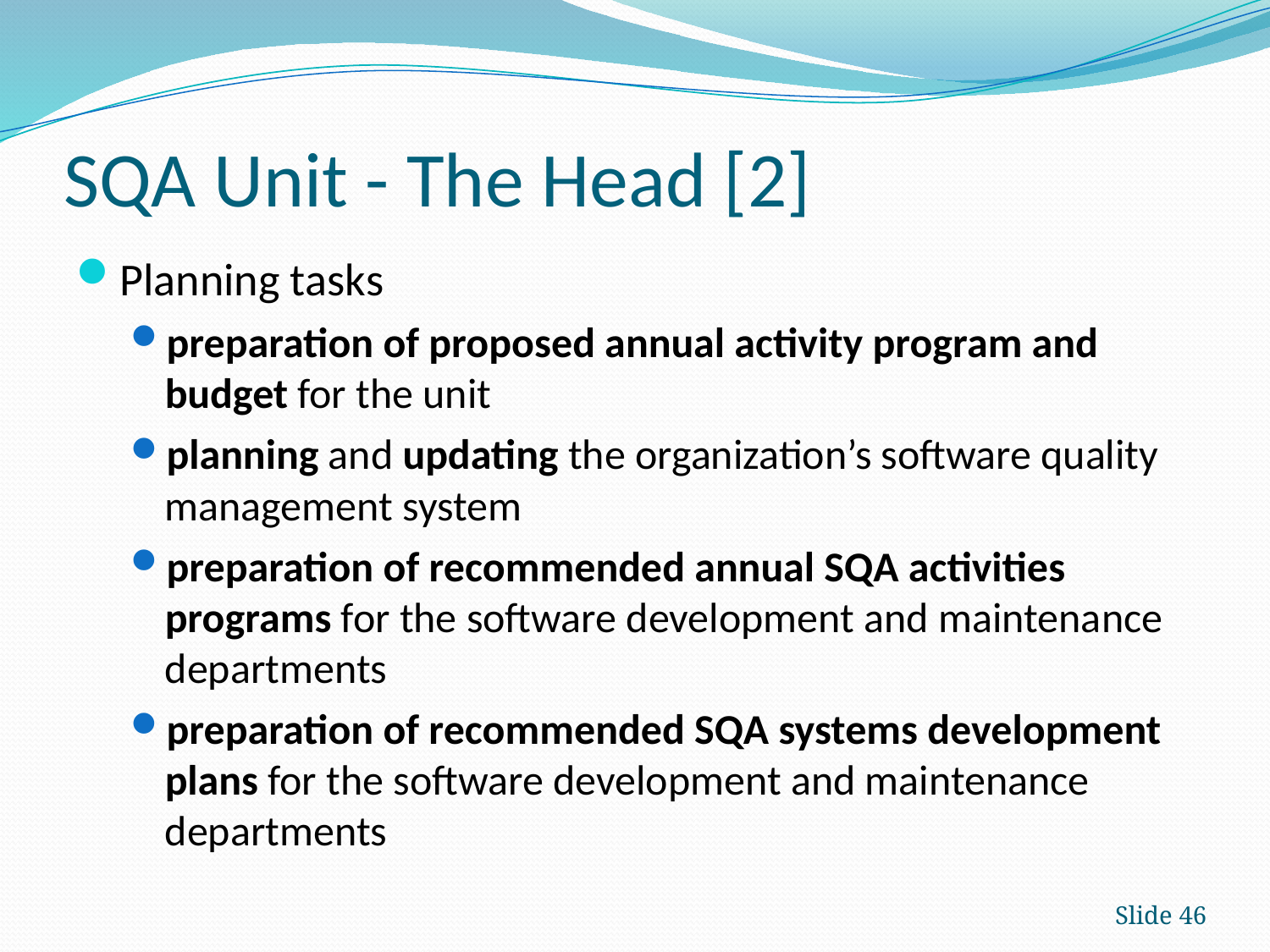

# SQA Unit - The Head [2]
Planning tasks
preparation of proposed annual activity program and budget for the unit
planning and updating the organization’s software quality management system
preparation of recommended annual SQA activities programs for the software development and maintenance departments
preparation of recommended SQA systems development plans for the software development and maintenance departments
Slide 46